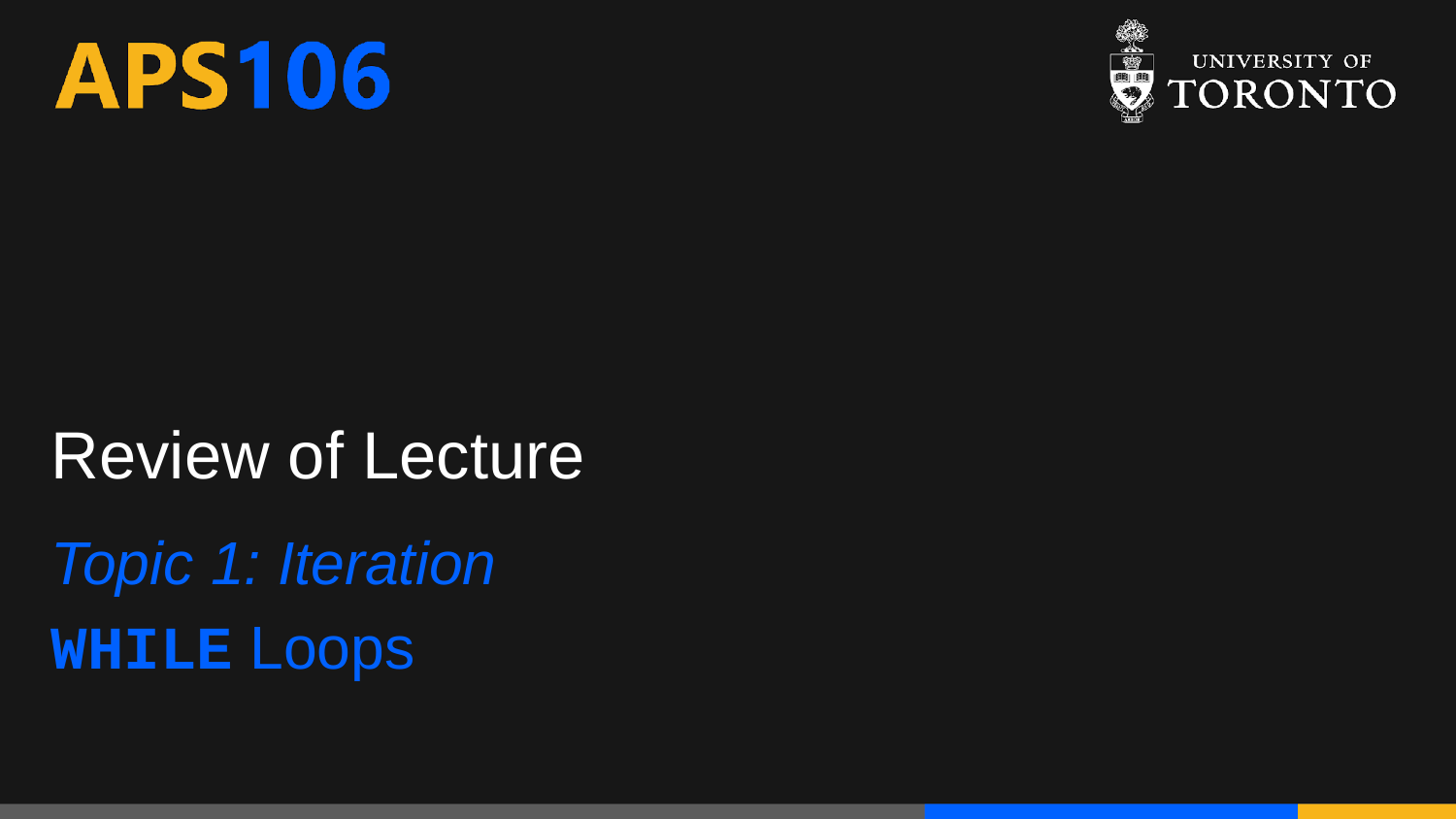

# Review of Lecture
Topic 1: Iteration
WHILE Loops